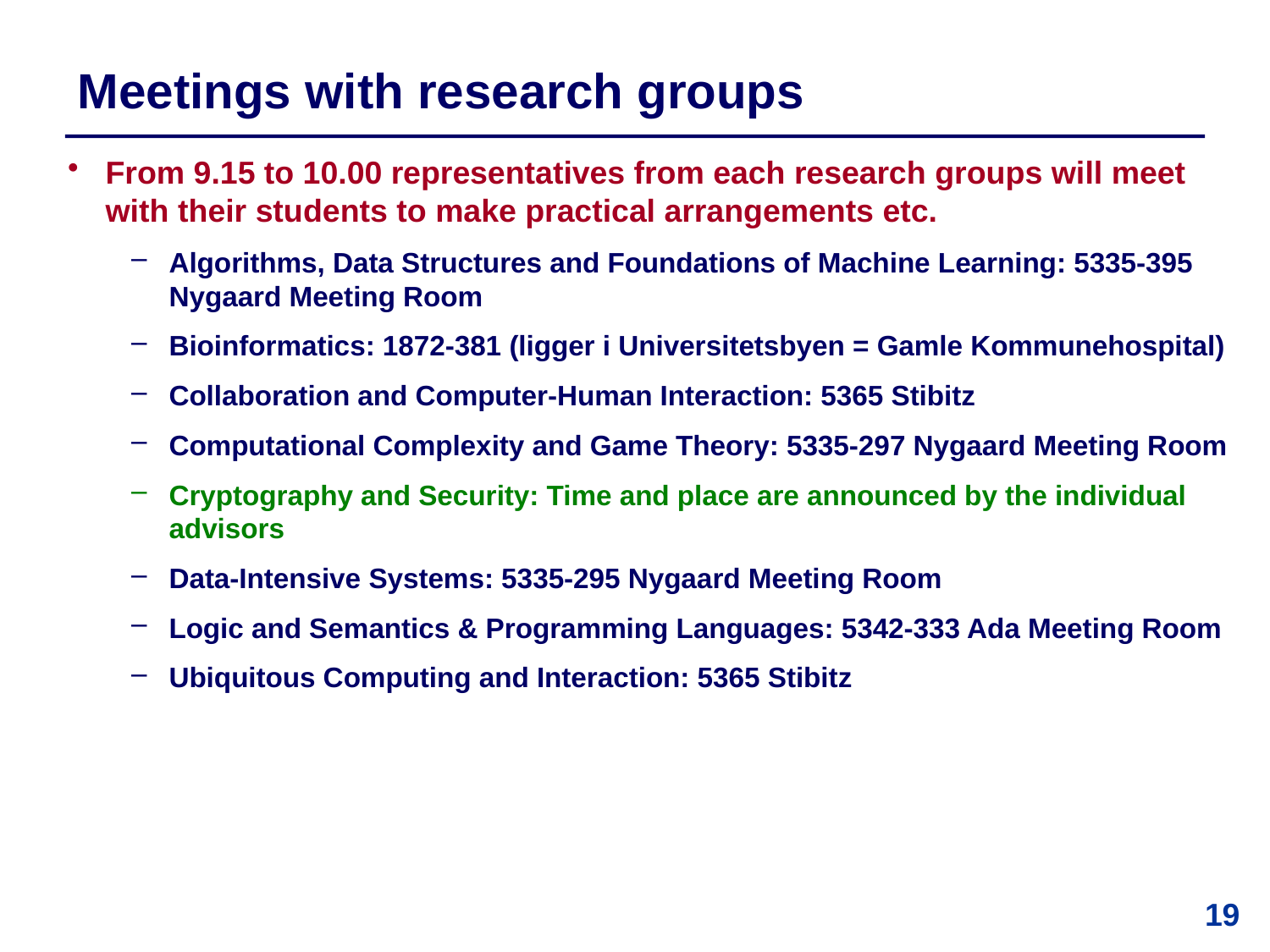

# Meetings with research groups
From 9.15 to 10.00 representatives from each research groups will meet with their students to make practical arrangements etc.
Algorithms, Data Structures and Foundations of Machine Learning: 5335-395 Nygaard Meeting Room
Bioinformatics: 1872-381 (ligger i Universitetsbyen = Gamle Kommunehospital)
Collaboration and Computer-Human Interaction: 5365 Stibitz
Computational Complexity and Game Theory: 5335-297 Nygaard Meeting Room
Cryptography and Security: Time and place are announced by the individual advisors
Data-Intensive Systems: 5335-295 Nygaard Meeting Room
Logic and Semantics & Programming Languages: 5342-333 Ada Meeting Room
Ubiquitous Computing and Interaction: 5365 Stibitz
19